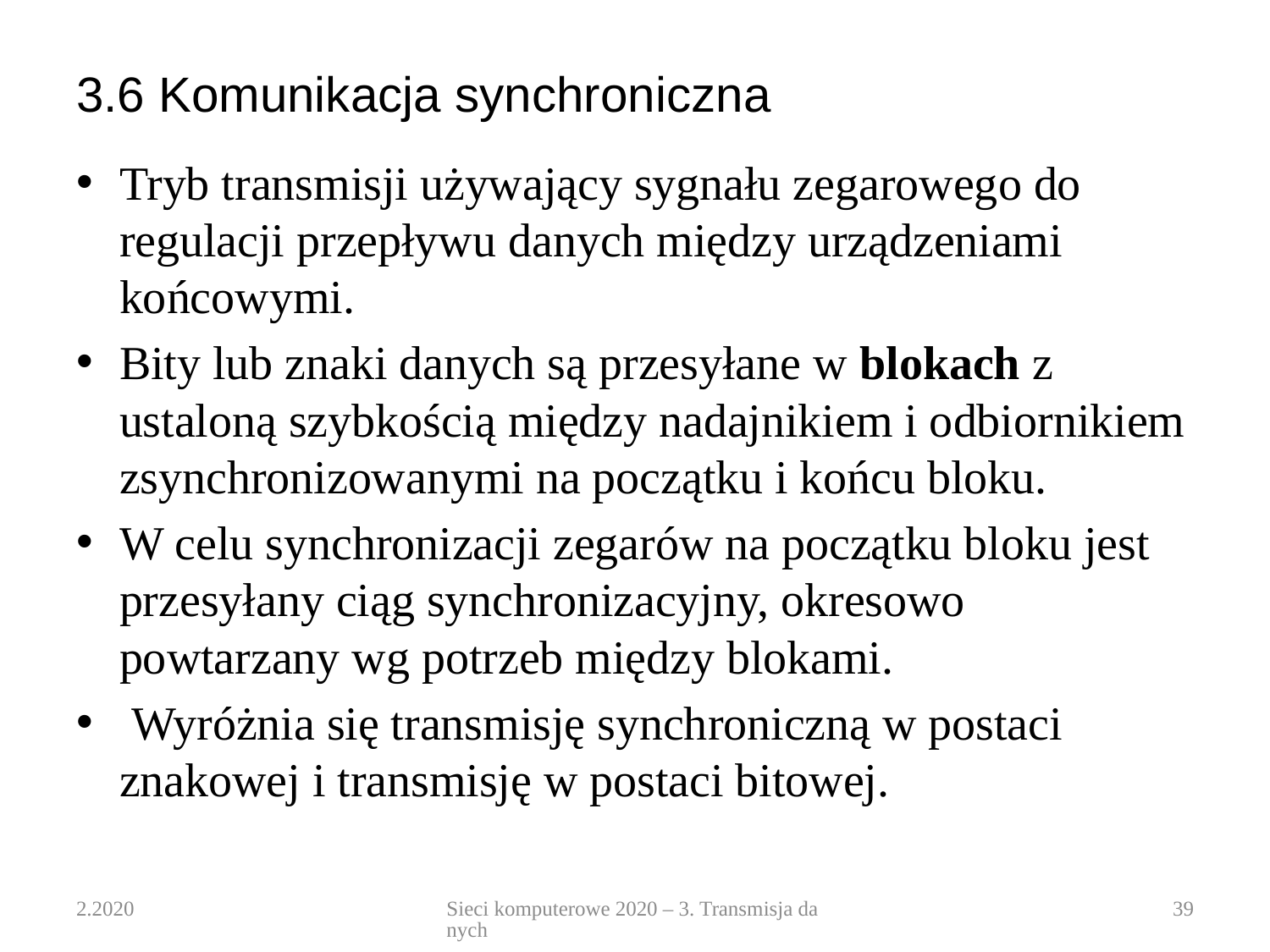

# 3.6 Komunikacja synchroniczna
Tryb transmisji używający sygnału zegarowego do regulacji przepływu danych między urządzeniami końcowymi.
Bity lub znaki danych są przesyłane w blokach z ustaloną szybkością między nadajnikiem i odbiornikiem zsynchronizowanymi na początku i końcu bloku.
W celu synchronizacji zegarów na początku bloku jest przesyłany ciąg synchronizacyjny, okresowo powtarzany wg potrzeb między blokami.
 Wyróżnia się transmisję synchroniczną w postaci znakowej i transmisję w postaci bitowej.
2.2020
Sieci komputerowe 2020 – 3. Transmisja danych
39